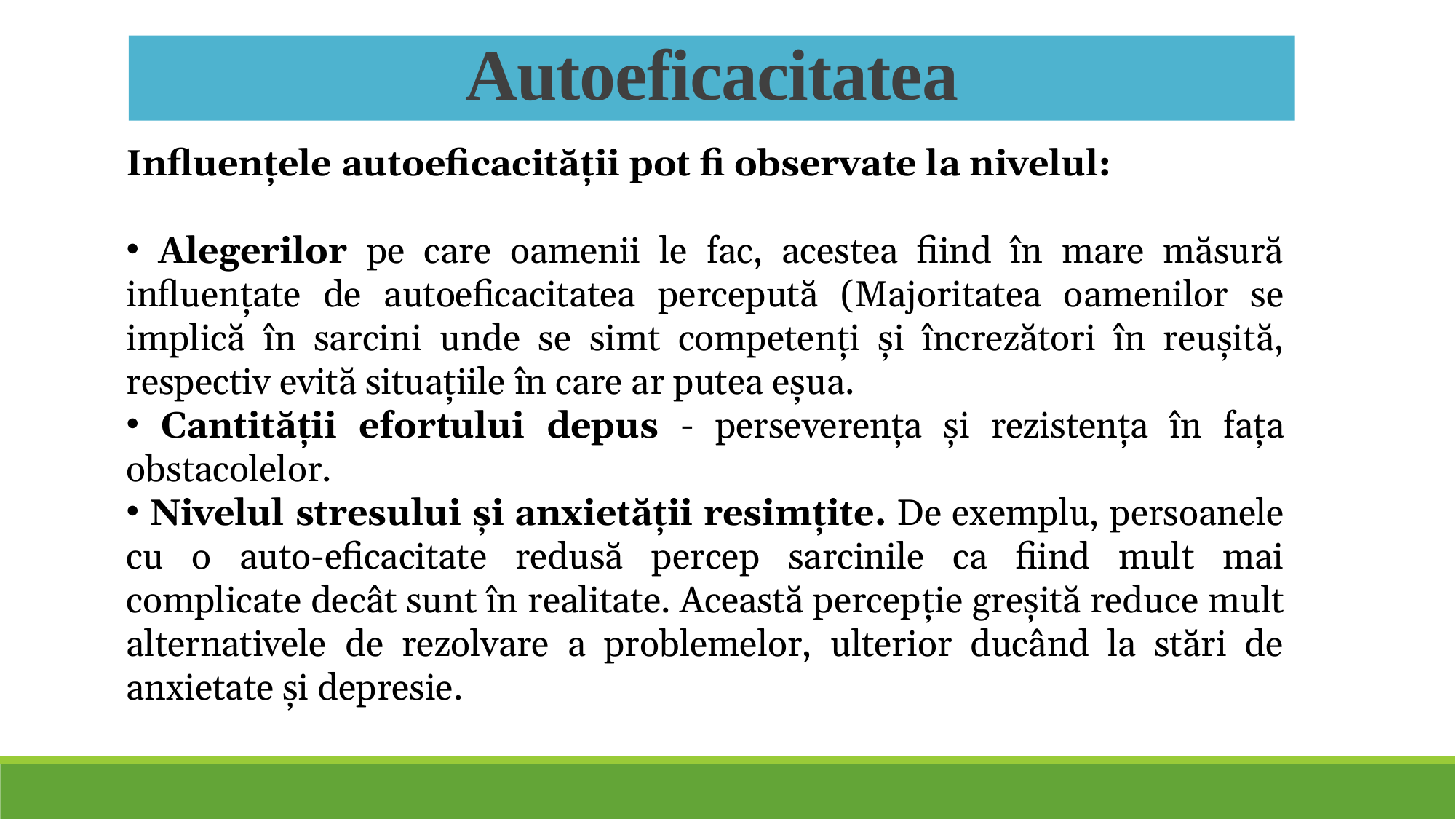

Autoeficacitatea
Influenţele autoeficacităţii pot fi observate la nivelul:

 Alegerilor pe care oamenii le fac, acestea fiind în mare măsură influenţate de autoeficacitatea percepută (Majoritatea oamenilor se implică în sarcini unde se simt competenţi şi încrezători în reuşită, respectiv evită situaţiile în care ar putea eşua.
 Cantităţii efortului depus - perseverenţa şi rezistenţa în faţa obstacolelor.
 Nivelul stresului şi anxietăţii resimţite. De exemplu, persoanele cu o auto-eficacitate redusă percep sarcinile ca fiind mult mai complicate decât sunt în realitate. Această percepţie greşită reduce mult alternativele de rezolvare a problemelor, ulterior ducând la stări de anxietate şi depresie.